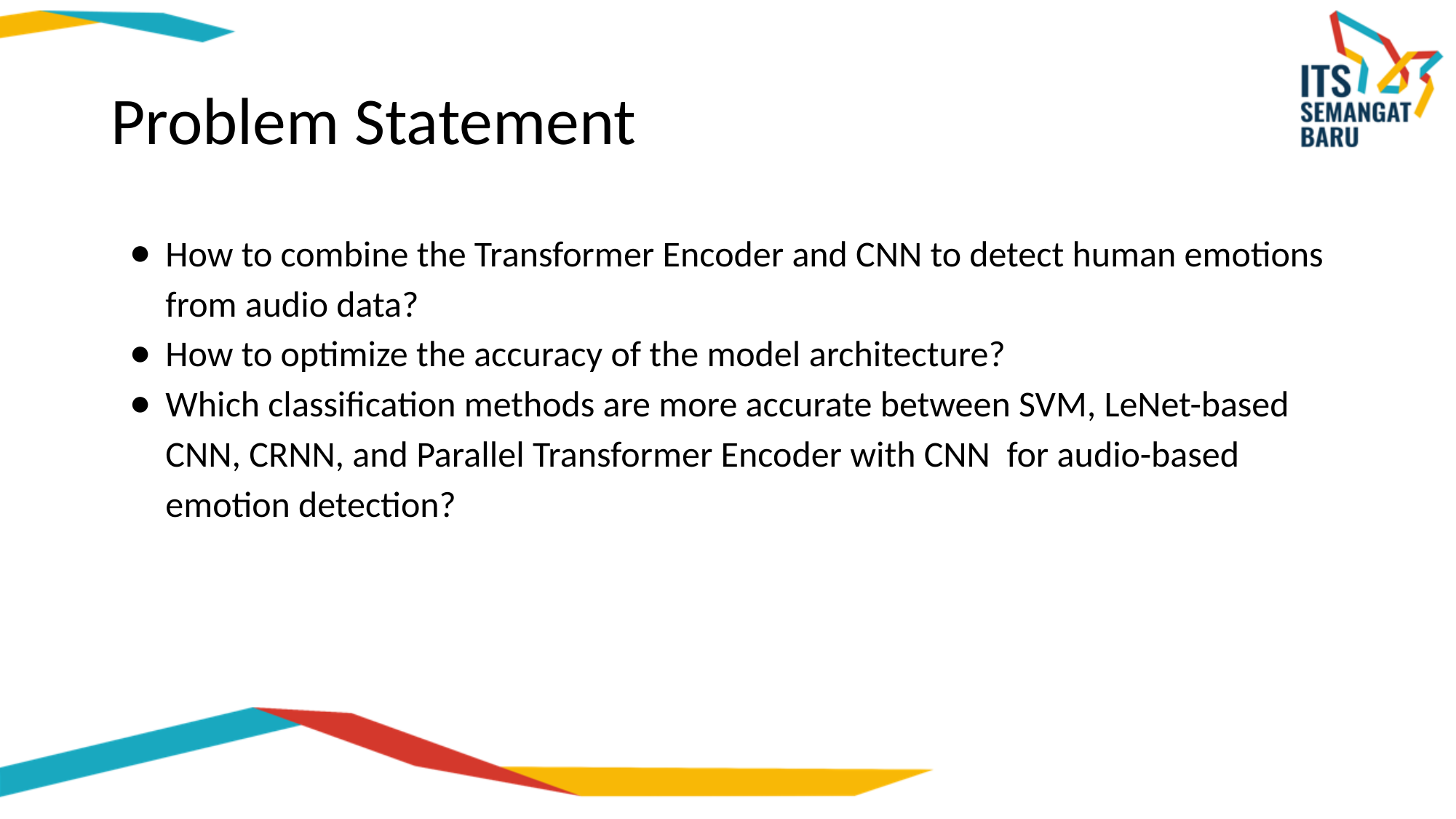

# Problem Statement
How to combine the Transformer Encoder and CNN to detect human emotions from audio data?
How to optimize the accuracy of the model architecture?
Which classification methods are more accurate between SVM, LeNet-based CNN, CRNN, and Parallel Transformer Encoder with CNN  for audio-based emotion detection?